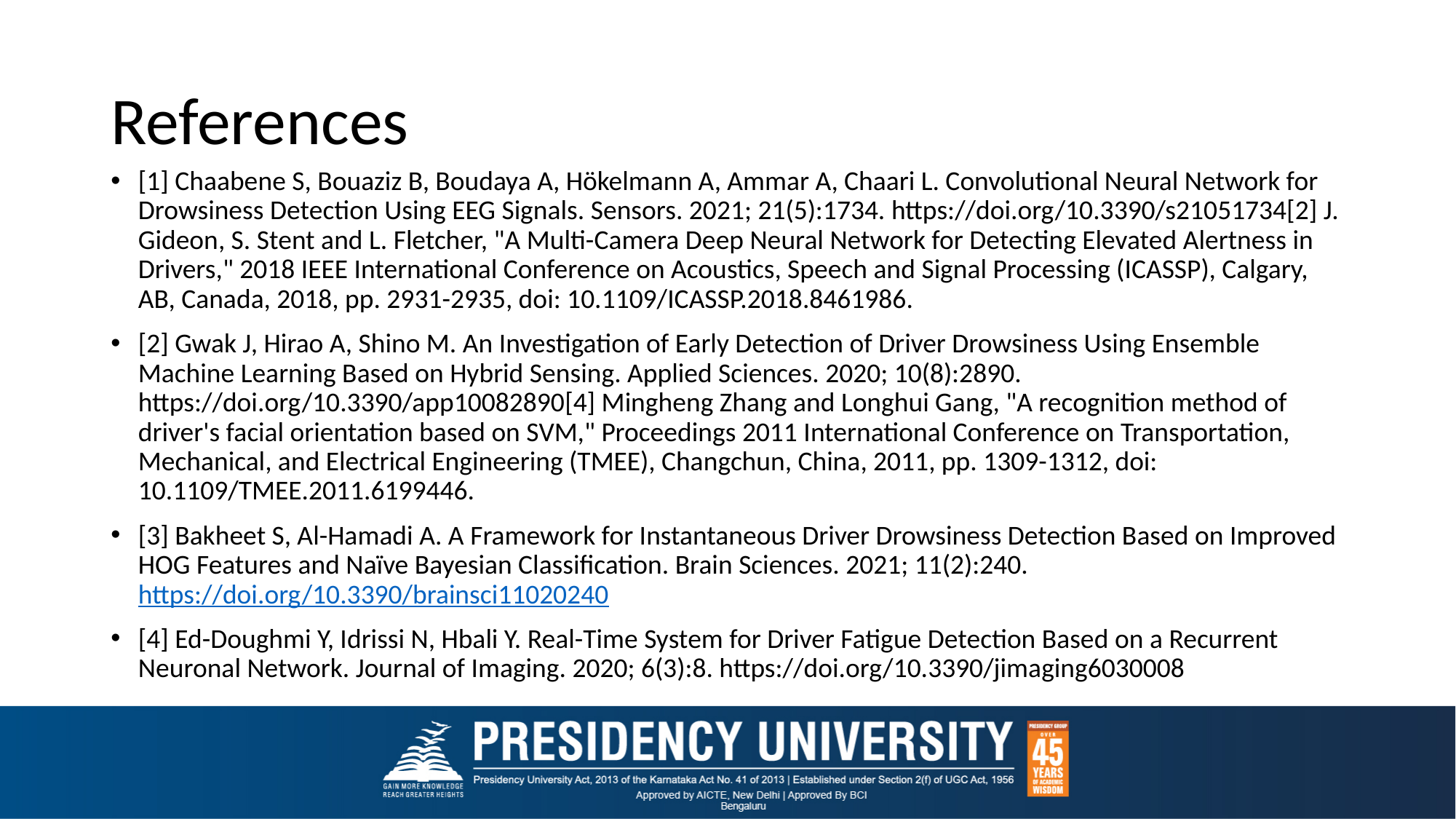

# References
[1] Chaabene S, Bouaziz B, Boudaya A, Hökelmann A, Ammar A, Chaari L. Convolutional Neural Network for Drowsiness Detection Using EEG Signals. Sensors. 2021; 21(5):1734. https://doi.org/10.3390/s21051734[2] J. Gideon, S. Stent and L. Fletcher, "A Multi-Camera Deep Neural Network for Detecting Elevated Alertness in Drivers," 2018 IEEE International Conference on Acoustics, Speech and Signal Processing (ICASSP), Calgary, AB, Canada, 2018, pp. 2931-2935, doi: 10.1109/ICASSP.2018.8461986.
[2] Gwak J, Hirao A, Shino M. An Investigation of Early Detection of Driver Drowsiness Using Ensemble Machine Learning Based on Hybrid Sensing. Applied Sciences. 2020; 10(8):2890. https://doi.org/10.3390/app10082890[4] Mingheng Zhang and Longhui Gang, "A recognition method of driver's facial orientation based on SVM," Proceedings 2011 International Conference on Transportation, Mechanical, and Electrical Engineering (TMEE), Changchun, China, 2011, pp. 1309-1312, doi: 10.1109/TMEE.2011.6199446.
[3] Bakheet S, Al-Hamadi A. A Framework for Instantaneous Driver Drowsiness Detection Based on Improved HOG Features and Naïve Bayesian Classification. Brain Sciences. 2021; 11(2):240. https://doi.org/10.3390/brainsci11020240
[4] Ed-Doughmi Y, Idrissi N, Hbali Y. Real-Time System for Driver Fatigue Detection Based on a Recurrent Neuronal Network. Journal of Imaging. 2020; 6(3):8. https://doi.org/10.3390/jimaging6030008